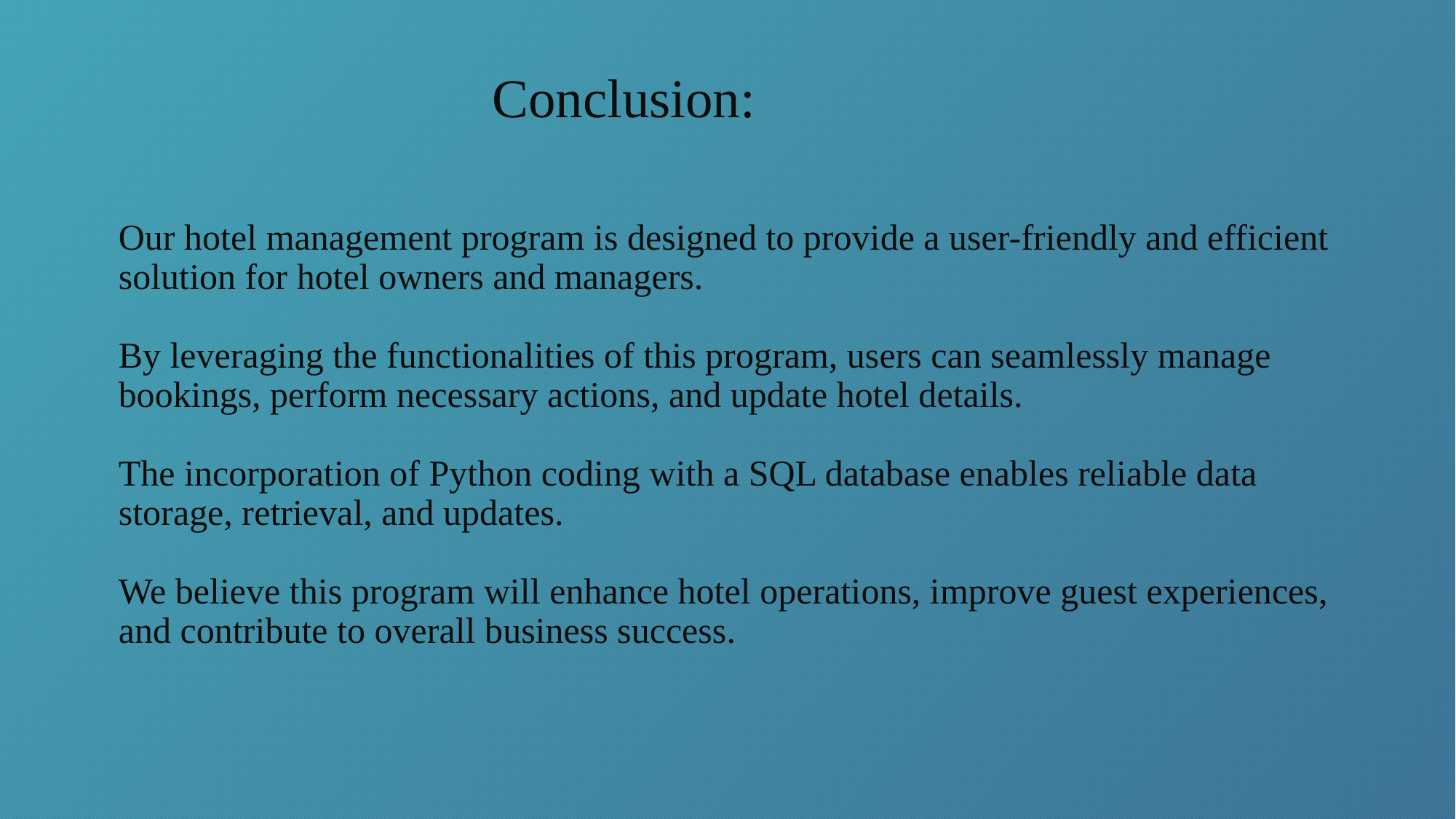

Conclusion:
# Our hotel management program is designed to provide a user-friendly and efficient solution for hotel owners and managers. By leveraging the functionalities of this program, users can seamlessly manage bookings, perform necessary actions, and update hotel details. The incorporation of Python coding with a SQL database enables reliable data storage, retrieval, and updates. We believe this program will enhance hotel operations, improve guest experiences, and contribute to overall business success.